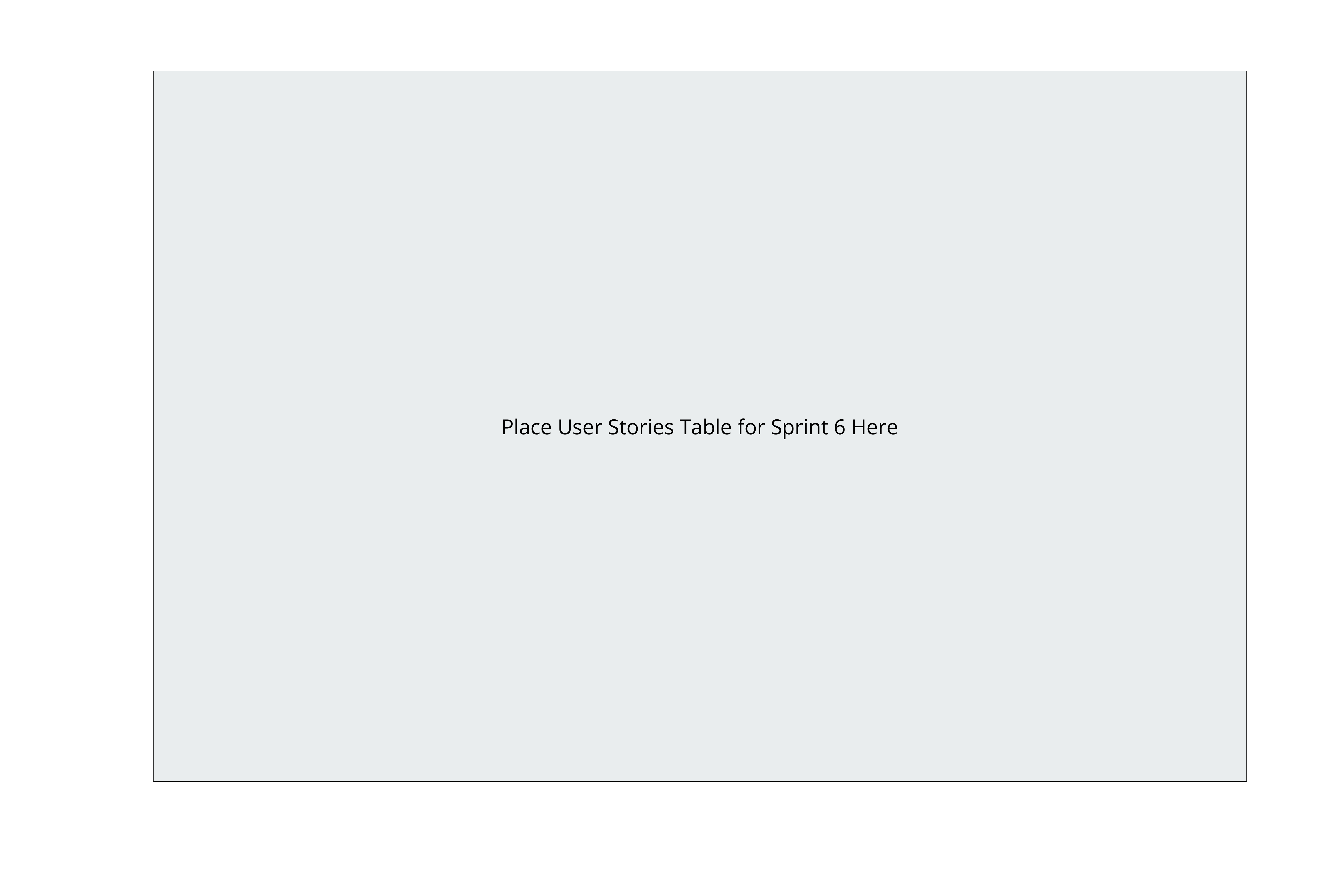

Place User Stories Table for Sprint 6 Here